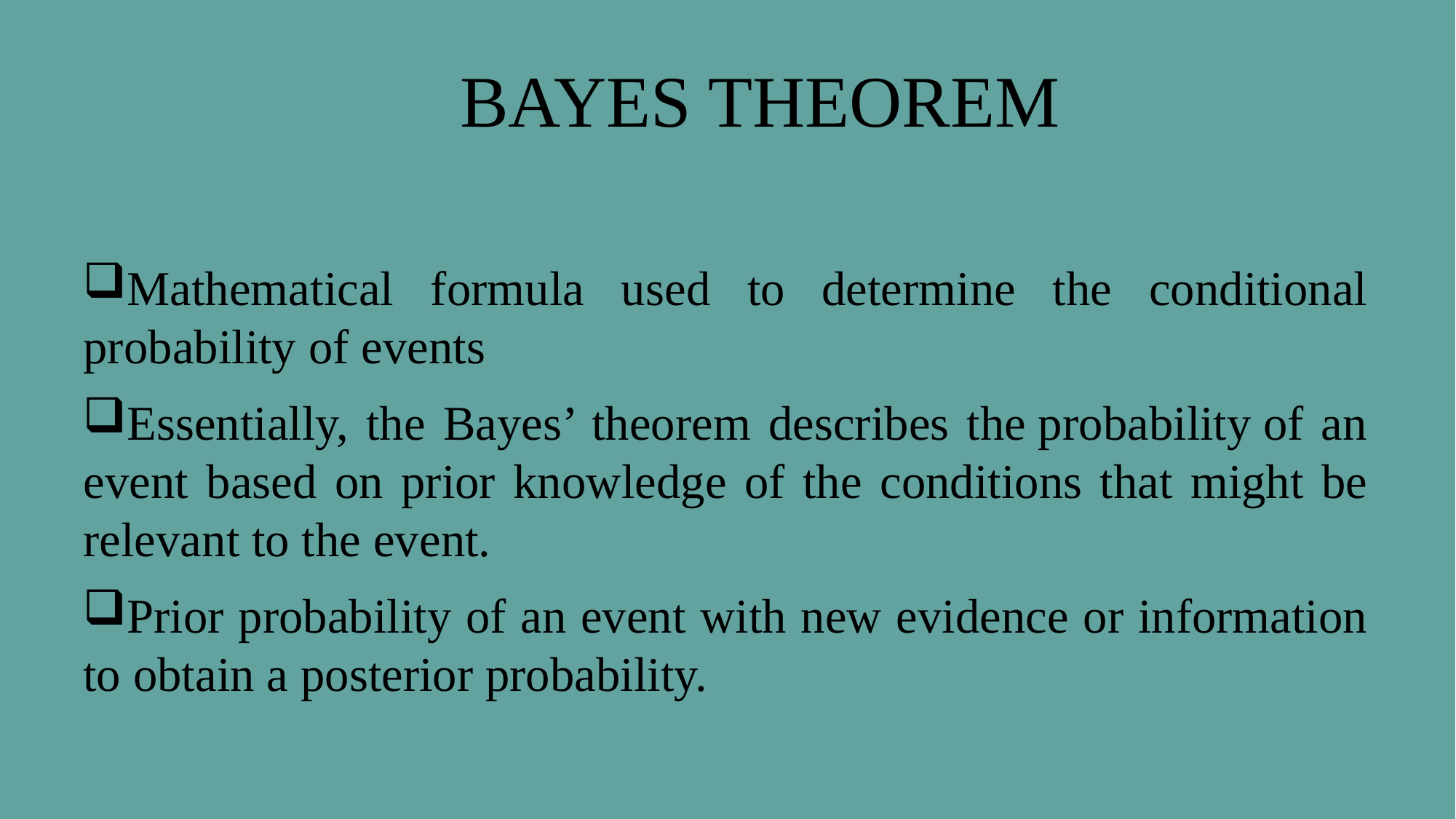

BAYES THEOREM
Mathematical formula used to determine the conditional probability of events
Essentially, the Bayes’ theorem describes the probability of an event based on prior knowledge of the conditions that might be relevant to the event.
Prior probability of an event with new evidence or information to obtain a posterior probability.